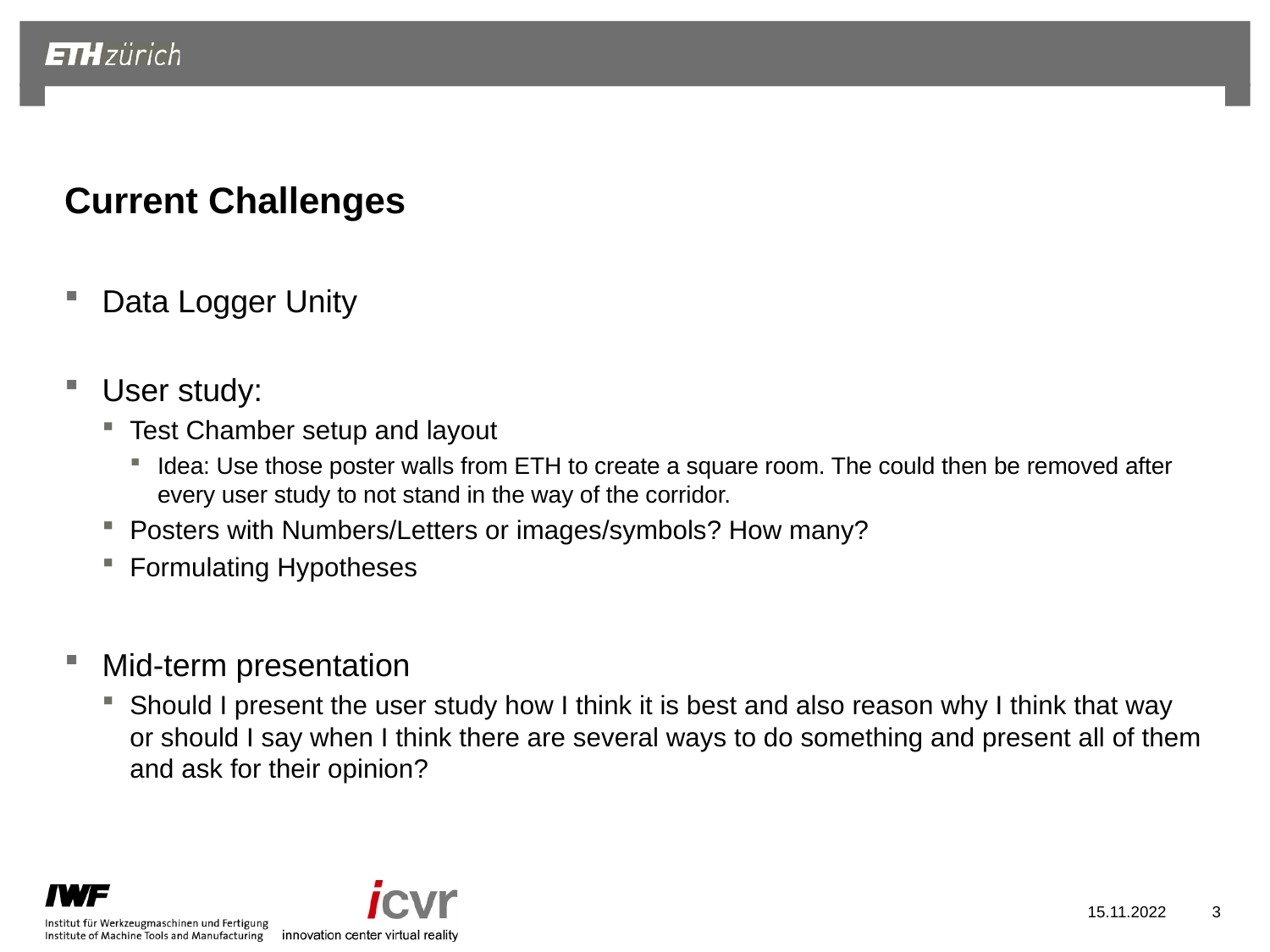

# Current Challenges
Data Logger Unity

User study:
Test Chamber setup and layout
Idea: Use those poster walls from ETH to create a square room. The could then be removed after every user study to not stand in the way of the corridor.
Posters with Numbers/Letters or images/symbols? How many?
Formulating Hypotheses

Mid-term presentation
Should I present the user study how I think it is best and also reason why I think that way or should I say when I think there are several ways to do something and present all of them and ask for their opinion?
15.11.2022
3